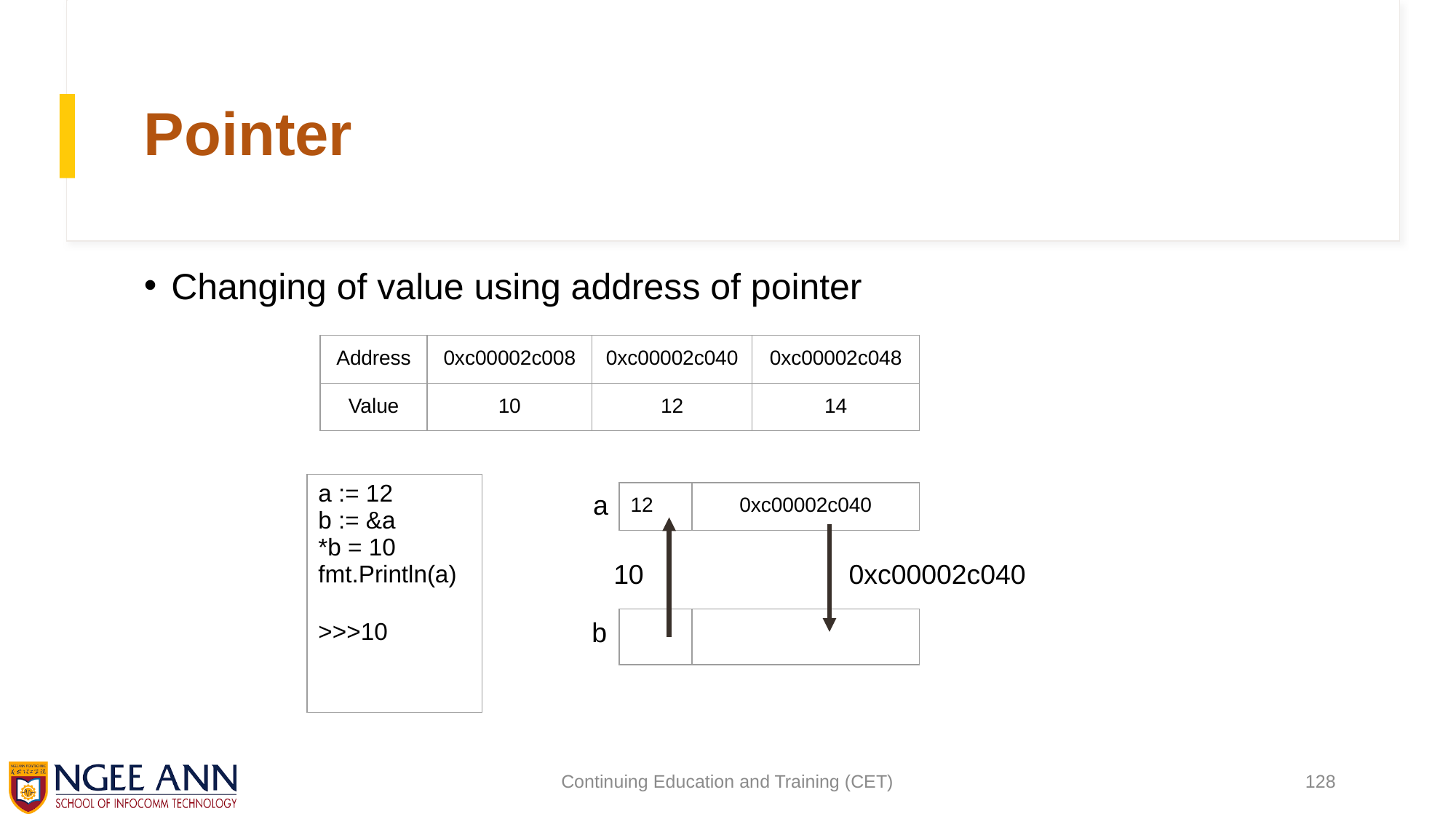

# Pointer
Changing of value using address of pointer
| Address | 0xc00002c008 | 0xc00002c040 | 0xc00002c048 |
| --- | --- | --- | --- |
| Value | 10 | 12 | 14 |

| a := 12 b := &a \*b = 10 fmt.Println(a) >>>10 |
| --- |
a
| 12 | 0xc00002c040 |
| --- | --- |
10
0xc00002c040
|  |  |
| --- | --- |
b
Continuing Education and Training (CET)
128